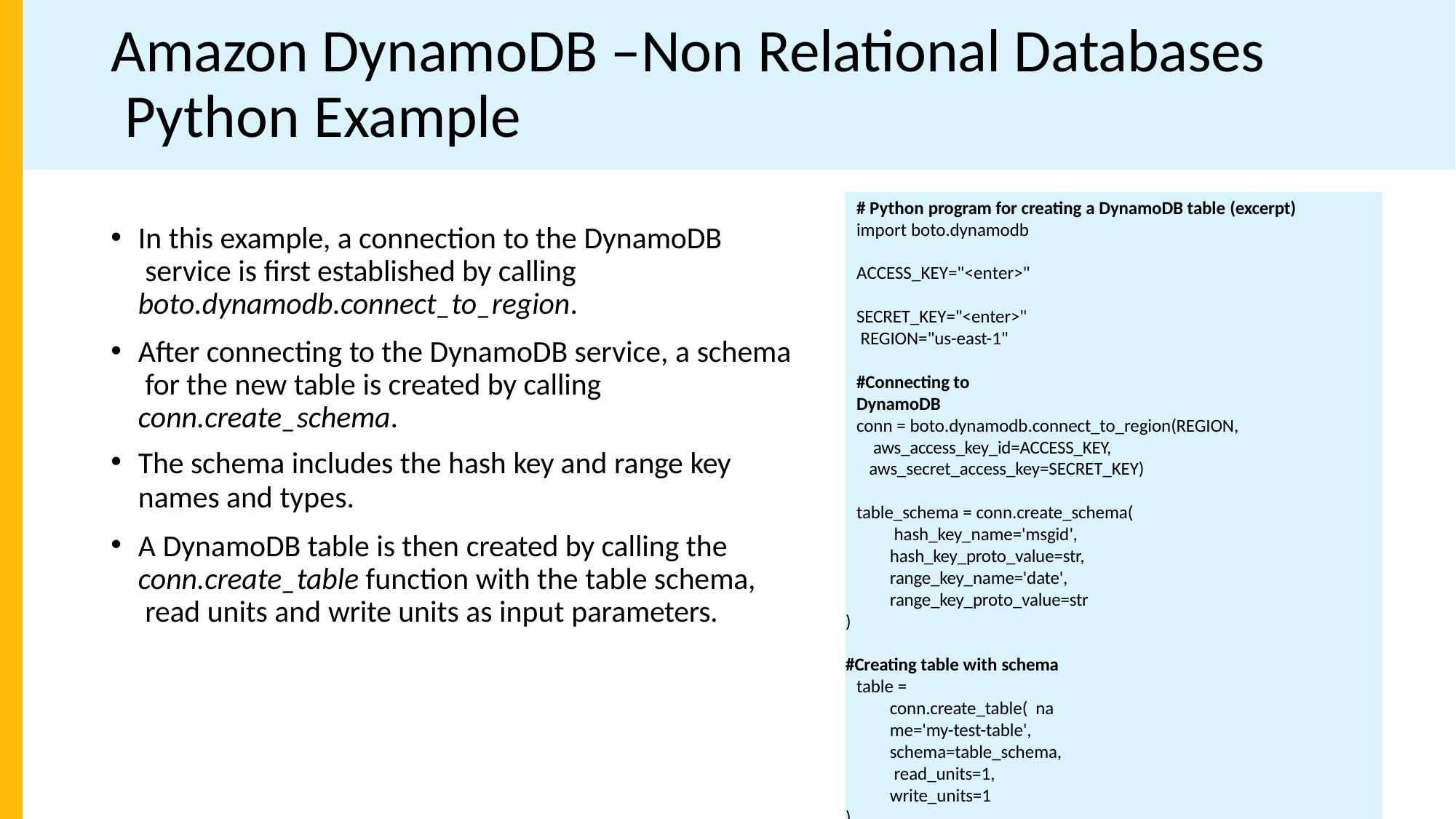

# Amazon DynamoDB –Non Relational Databases  Python Example
# Python program for creating a DynamoDB table (excerpt)
import boto.dynamodb

ACCESS_KEY="<enter>"  SECRET_KEY="<enter>"  REGION="us-east-1"

#Connecting to DynamoDB
conn = boto.dynamodb.connect_to_region(REGION,  aws_access_key_id=ACCESS_KEY,  aws_secret_access_key=SECRET_KEY)

table_schema = conn.create_schema(  hash_key_name='msgid',  hash_key_proto_value=str,  range_key_name='date',  range_key_proto_value=str
)

#Creating table with schema
table = conn.create_table(  name='my-test-table',  schema=table_schema,  read_units=1,  write_units=1
)
In this example, a connection to the DynamoDB  service is ﬁrst established by calling  boto.dynamodb.connect_to_region.
After connecting to the DynamoDB service, a schema  for the new table is created by calling  conn.create_schema.
The schema includes the hash key and range key
names and types.
A DynamoDB table is then created by calling the  conn.create_table function with the table schema,  read units and write units as input parameters.